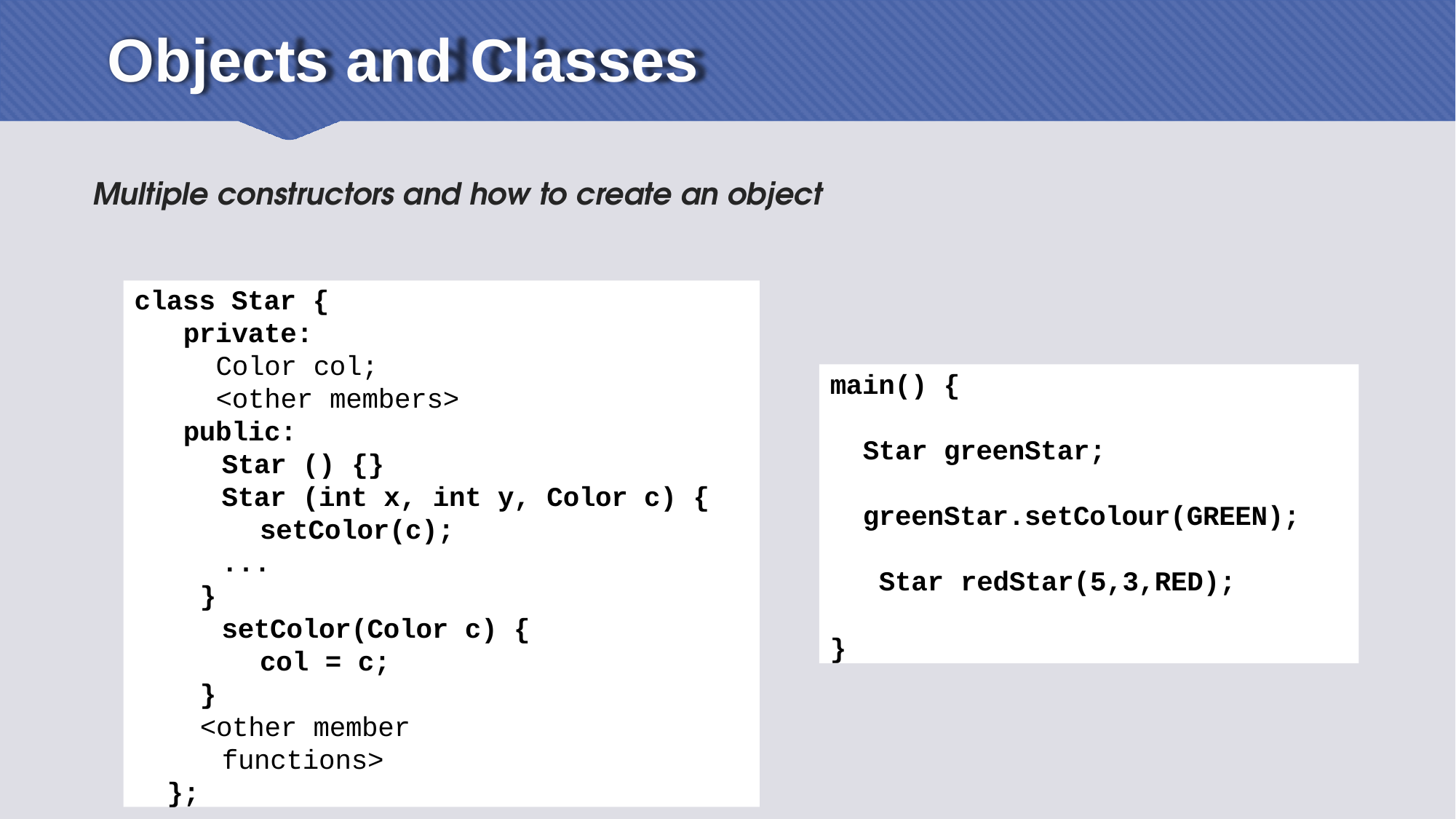

# Objects and Classes
Multiple constructors and how to create an object
class Star {
private:
Color col;
<other members>
public:
Star () {}
Star (int x, int y, Color c) {  setColor(c);
...
}
setColor(Color c) {  col = c;
}
<other member functions>
};
main() {
Star greenStar;  greenStar.setColour(GREEN);  Star redStar(5,3,RED);

}